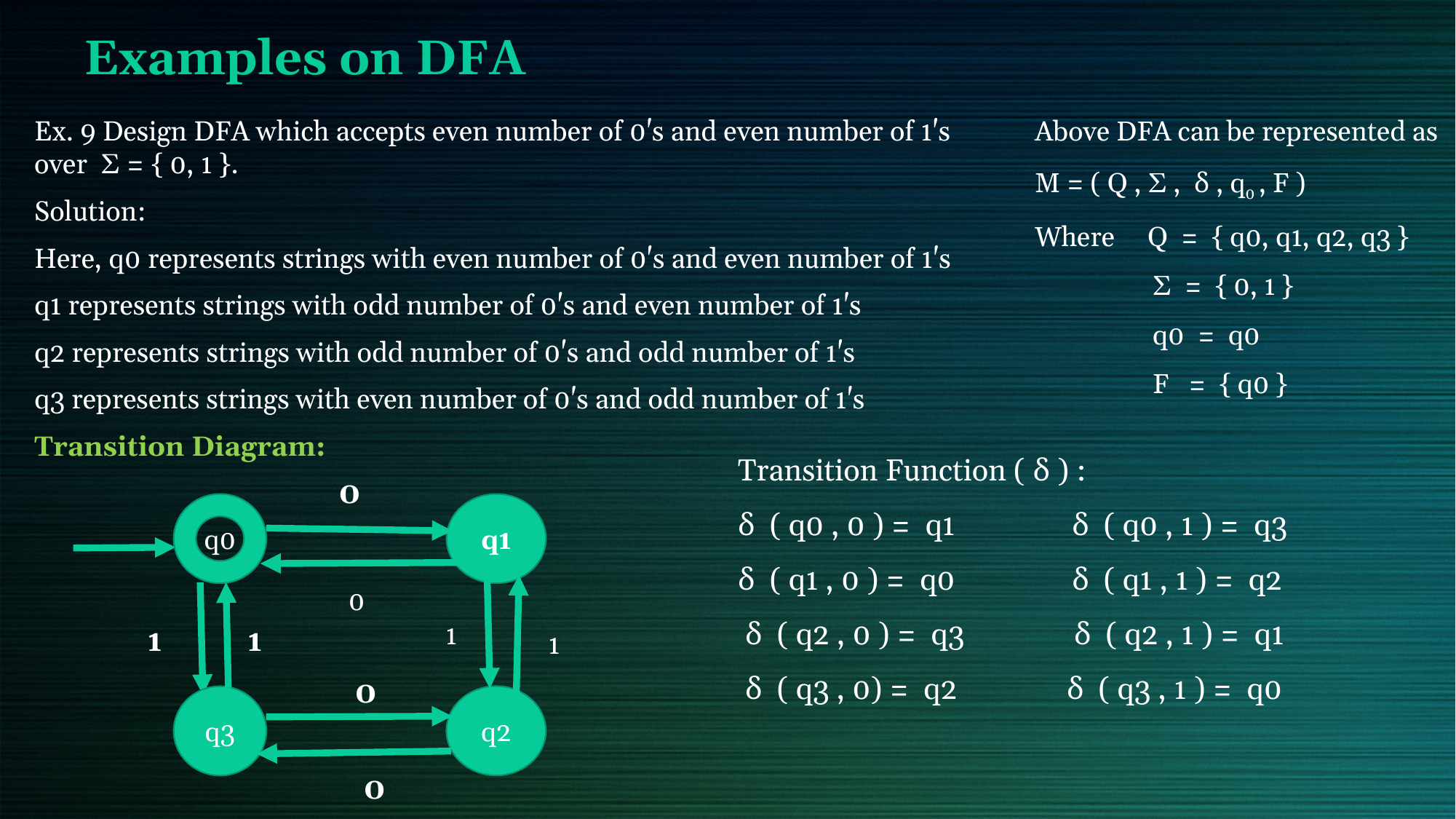

# Examples on DFA
Above DFA can be represented as
M = ( Q , Σ ,  δ , q0 , F )
Where     Q  =  { q0, q1, q2, q3 }
                  Σ  =  { 0, 1 }
                  q0  =  q0
                  F   =  { q0 }
Ex. 9 Design DFA which accepts even number of 0's and even number of 1's over  Σ = { 0, 1 }.
Solution:
Here, q0 represents strings with even number of 0's and even number of 1's
q1 represents strings with odd number of 0's and even number of 1's
q2 represents strings with odd number of 0's and odd number of 1's
q3 represents strings with even number of 0's and odd number of 1's
Transition Diagram:
Transition Function ( δ ) :
δ  ( q0 , 0 ) =  q1                δ  ( q0 , 1 ) =  q3
δ  ( q1 , 0 ) =  q0                δ  ( q1 , 1 ) =  q2
 δ  ( q2 , 0 ) =  q3               δ  ( q2 , 1 ) =  q1
 δ  ( q3 , 0) =  q2               δ  ( q3 , 1 ) =  q0
0
q0
q1
0
1
1
1
1
0
q2
q3
0